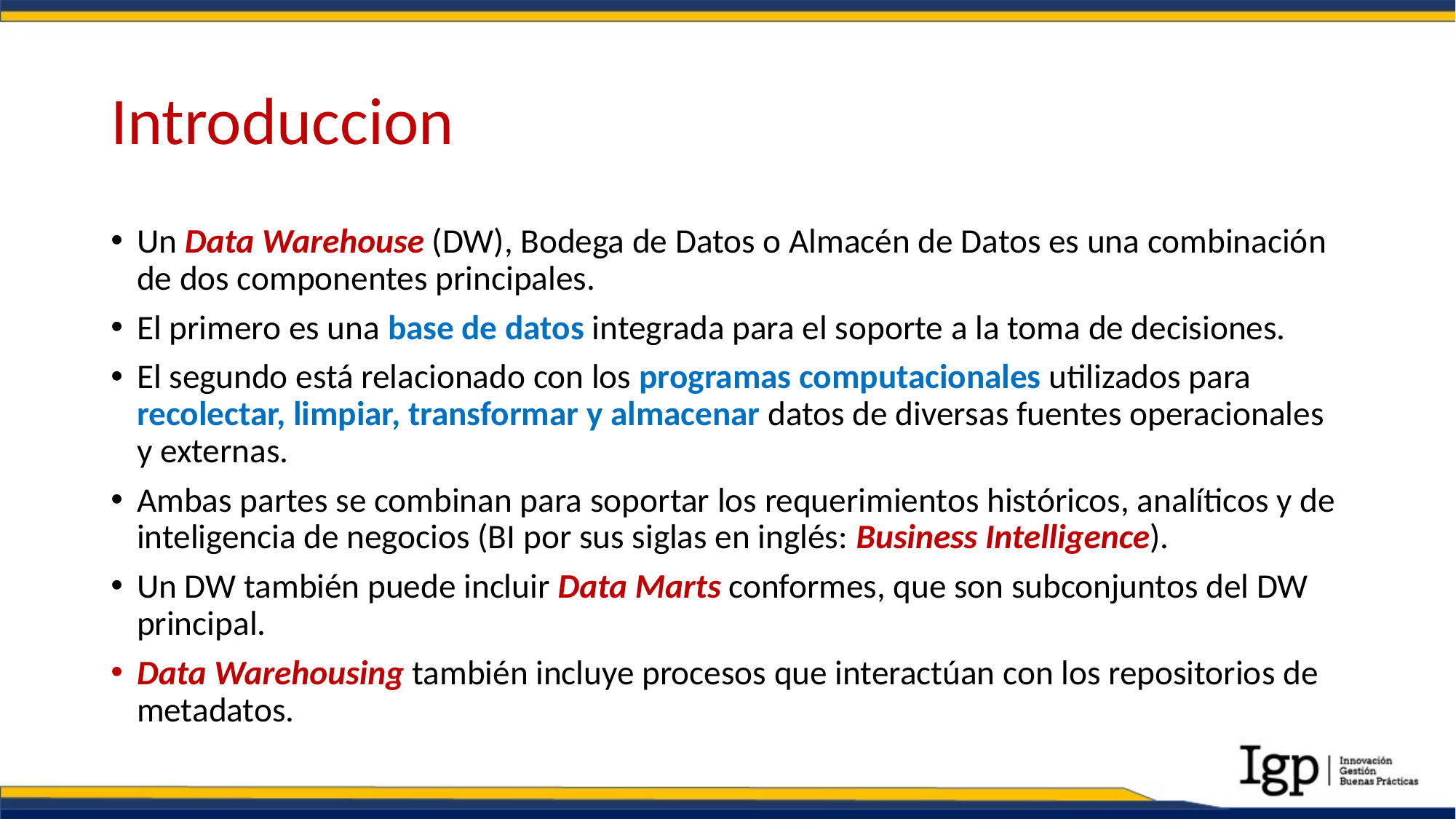

# Introduccion
Un Data Warehouse (DW), Bodega de Datos o Almacén de Datos es una combinación de dos componentes principales.
El primero es una base de datos integrada para el soporte a la toma de decisiones.
El segundo está relacionado con los programas computacionales utilizados para recolectar, limpiar, transformar y almacenar datos de diversas fuentes operacionales y externas.
Ambas partes se combinan para soportar los requerimientos históricos, analíticos y de inteligencia de negocios (BI por sus siglas en inglés: Business Intelligence).
Un DW también puede incluir Data Marts conformes, que son subconjuntos del DW principal.
Data Warehousing también incluye procesos que interactúan con los repositorios de metadatos.